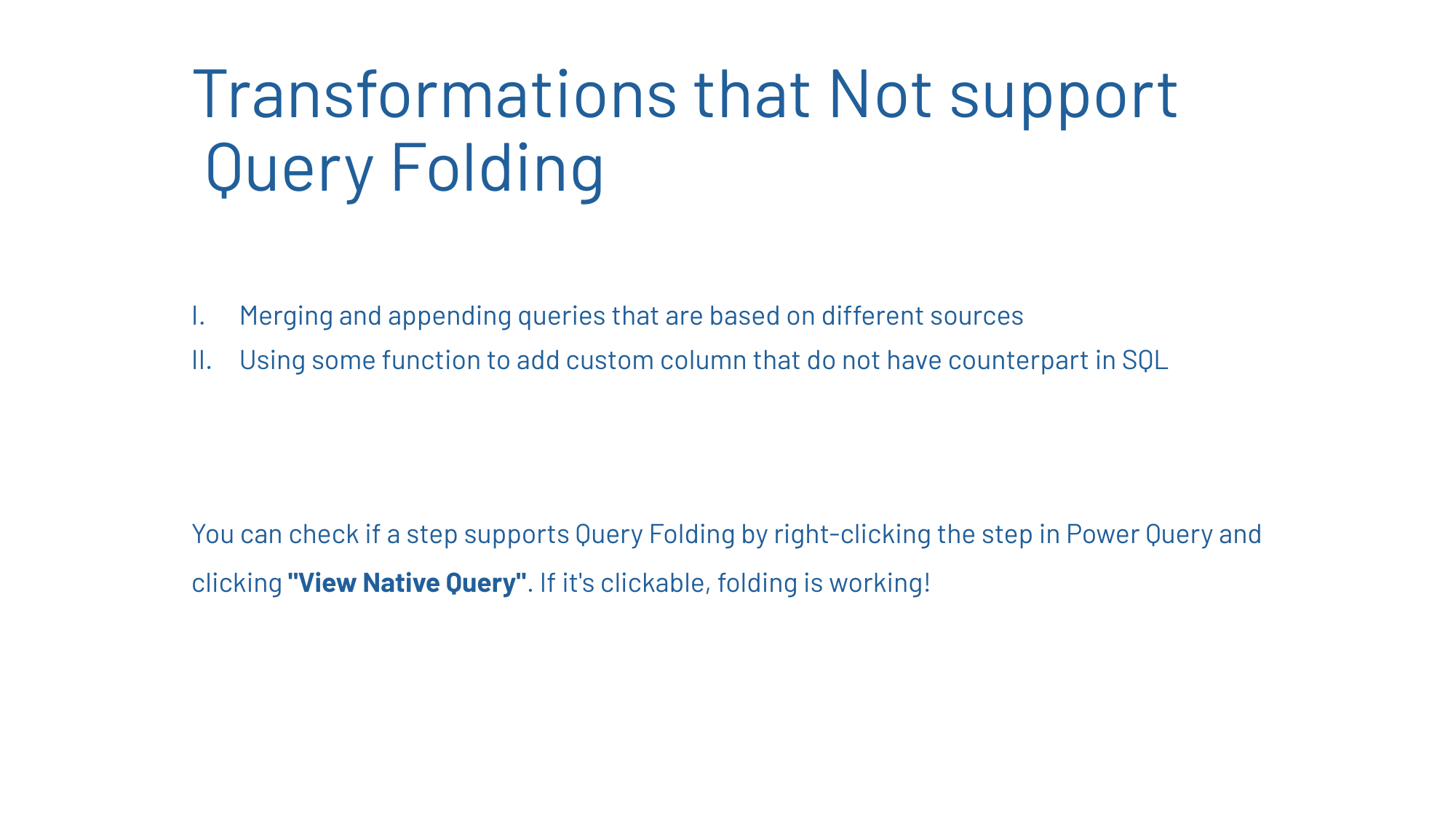

# Transformations that Not support Query Folding
Merging and appending queries that are based on different sources
Using some function to add custom column that do not have counterpart in SQL

You can check if a step supports Query Folding by right-clicking the step in Power Query and clicking "View Native Query". If it's clickable, folding is working!